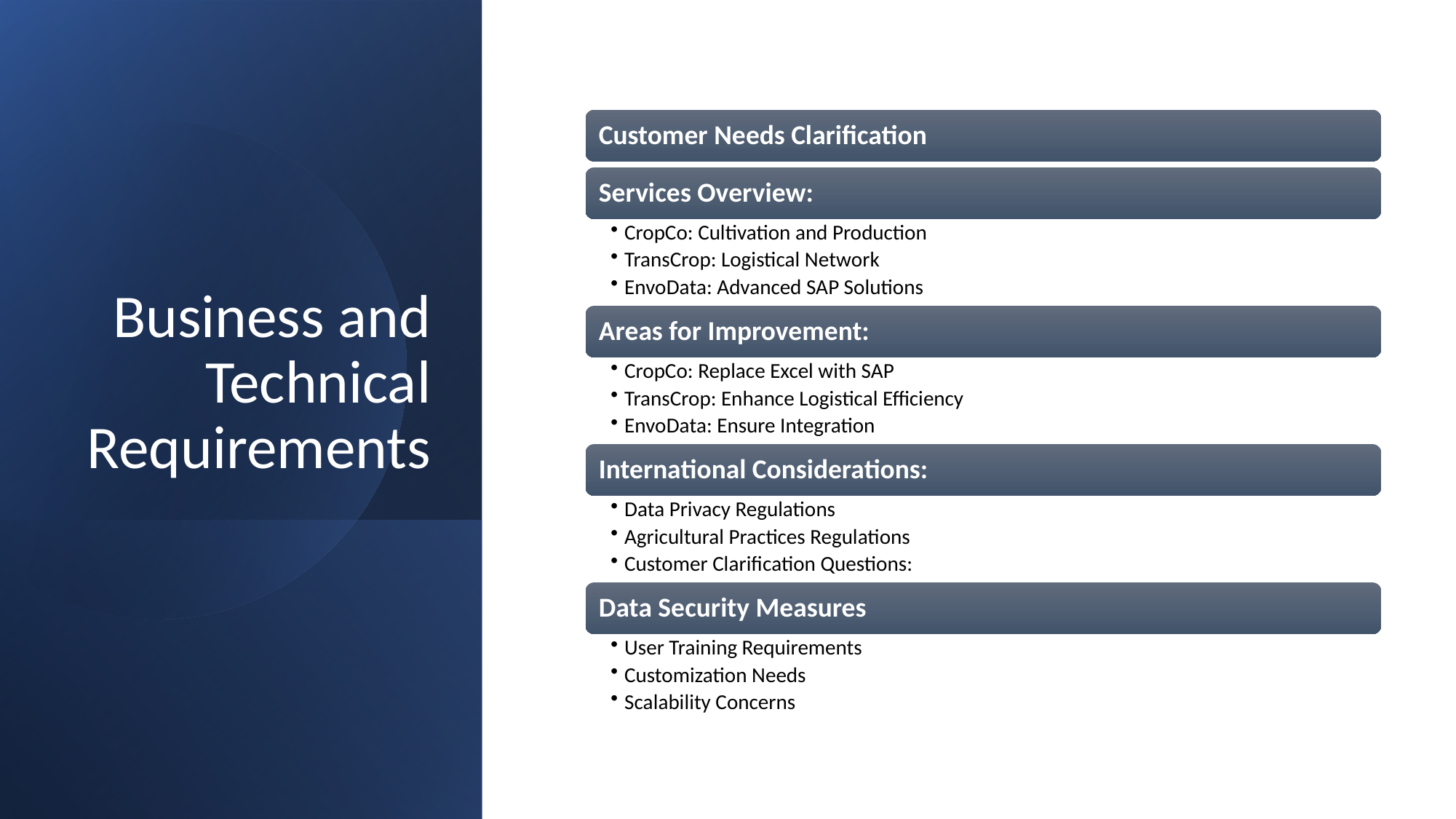

Customer Needs Clarification
Services Overview:
CropCo: Cultivation and Production
TransCrop: Logistical Network
EnvoData: Advanced SAP Solutions
Areas for Improvement:
CropCo: Replace Excel with SAP
TransCrop: Enhance Logistical Efficiency
EnvoData: Ensure Integration
International Considerations:
Data Privacy Regulations
Agricultural Practices Regulations
Customer Clarification Questions:
Data Security Measures
User Training Requirements
Customization Needs
Scalability Concerns

# Business and Technical Requirements